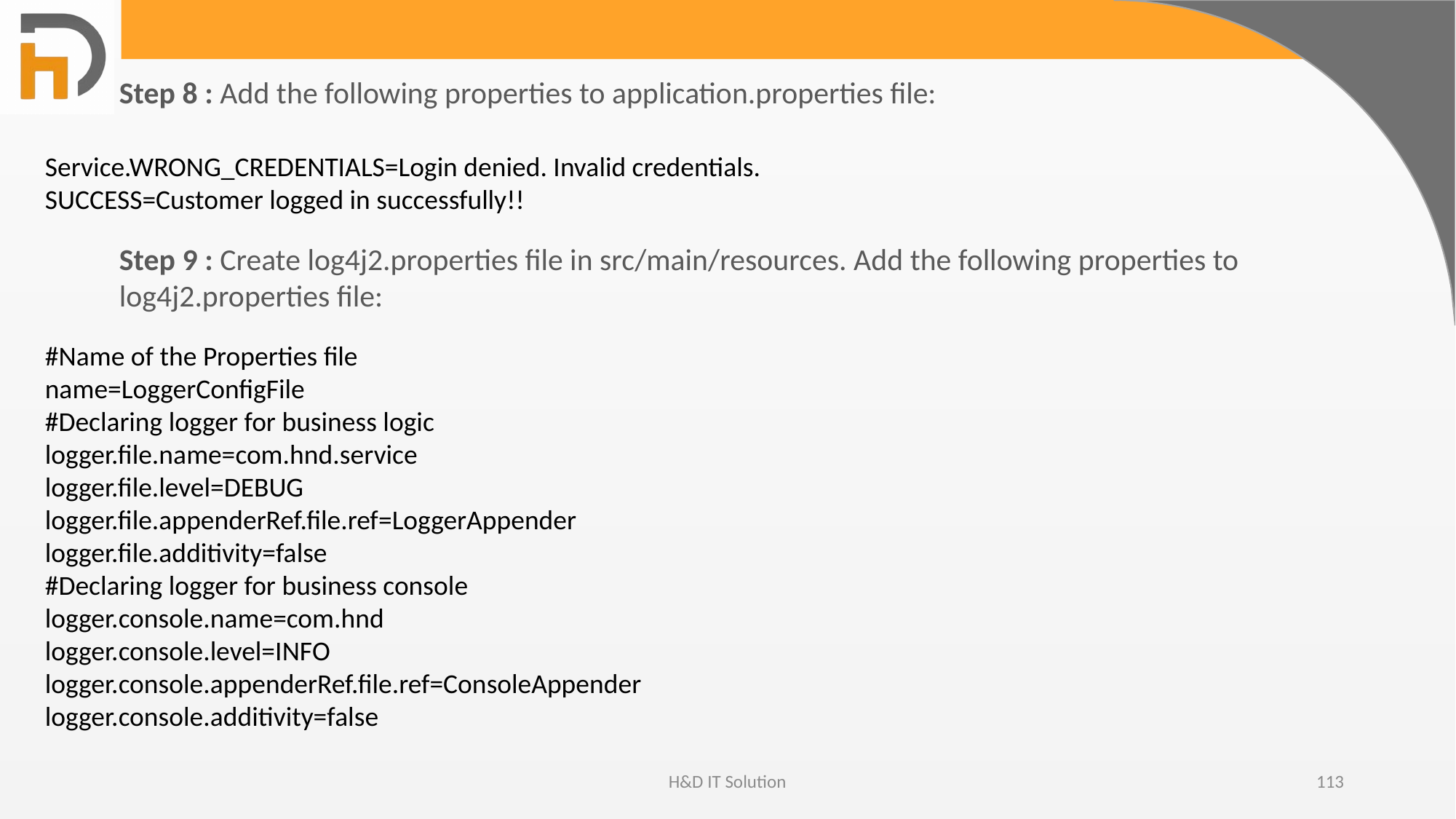

Step 8 : Add the following properties to application.properties file:
Service.WRONG_CREDENTIALS=Login denied. Invalid credentials.
SUCCESS=Customer logged in successfully!!
Step 9 : Create log4j2.properties file in src/main/resources. Add the following properties to log4j2.properties file:
#Name of the Properties file
name=LoggerConfigFile
#Declaring logger for business logic
logger.file.name=com.hnd.service
logger.file.level=DEBUG
logger.file.appenderRef.file.ref=LoggerAppender
logger.file.additivity=false
#Declaring logger for business console
logger.console.name=com.hnd
logger.console.level=INFO
logger.console.appenderRef.file.ref=ConsoleAppender
logger.console.additivity=false

H&D IT Solution
113